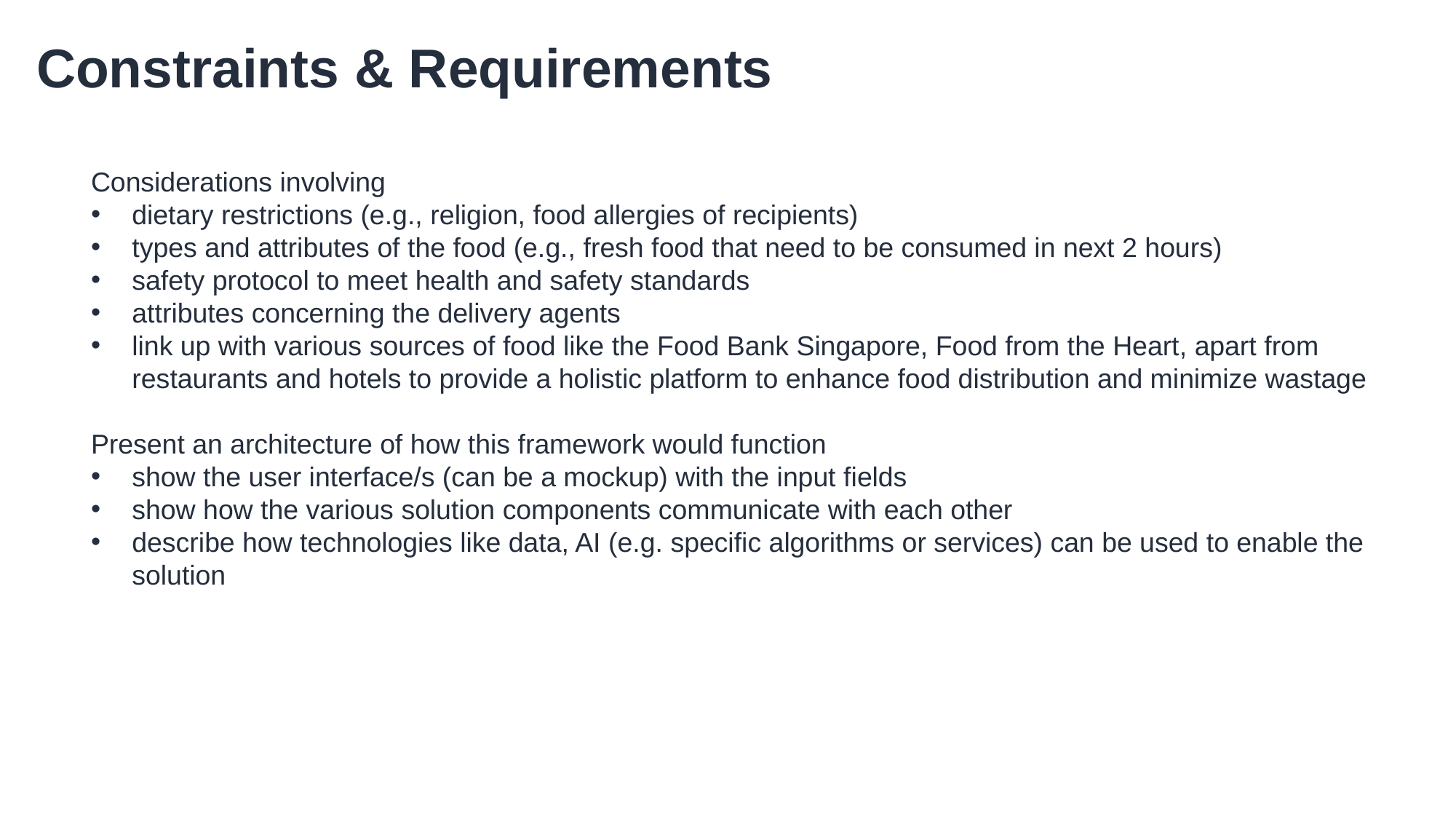

Constraints & Requirements

Considerations involving
dietary restrictions (e.g., religion, food allergies of recipients)
types and attributes of the food (e.g., fresh food that need to be consumed in next 2 hours)
safety protocol to meet health and safety standards
attributes concerning the delivery agents
link up with various sources of food like the Food Bank Singapore, Food from the Heart, apart from restaurants and hotels to provide a holistic platform to enhance food distribution and minimize wastage

Present an architecture of how this framework would function
show the user interface/s (can be a mockup) with the input fields
show how the various solution components communicate with each other
describe how technologies like data, AI (e.g. specific algorithms or services) can be used to enable the solution